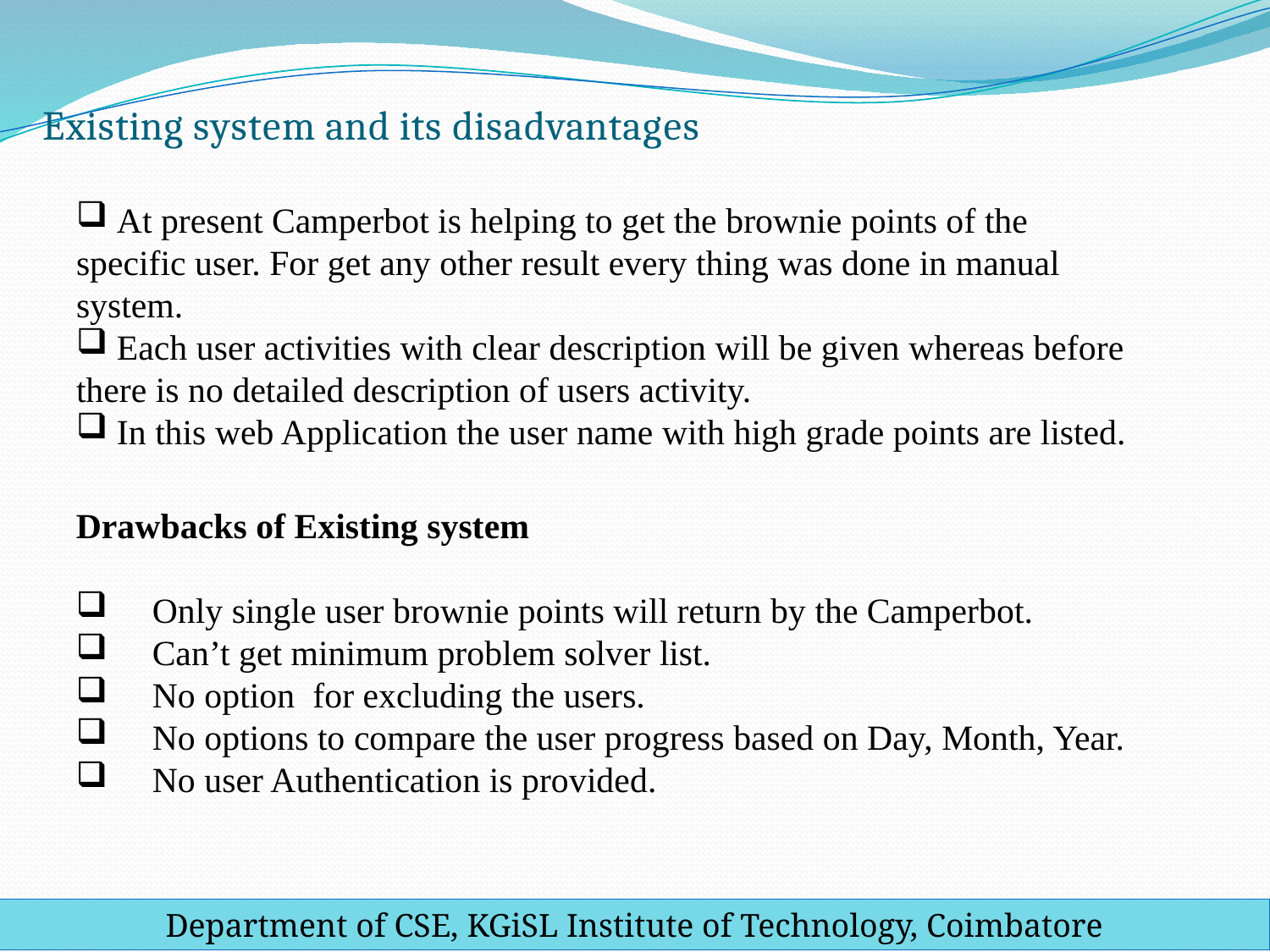

# Existing system and its disadvantages
 At present Camperbot is helping to get the brownie points of the specific user. For get any other result every thing was done in manual system.
 Each user activities with clear description will be given whereas before there is no detailed description of users activity.
 In this web Application the user name with high grade points are listed.

Drawbacks of Existing system

     Only single user brownie points will return by the Camperbot.
     Can’t get minimum problem solver list.
     No option  for excluding the users.
     No options to compare the user progress based on Day, Month, Year.
     No user Authentication is provided.

Department of CSE, KGiSL Institute of Technology, Coimbatore